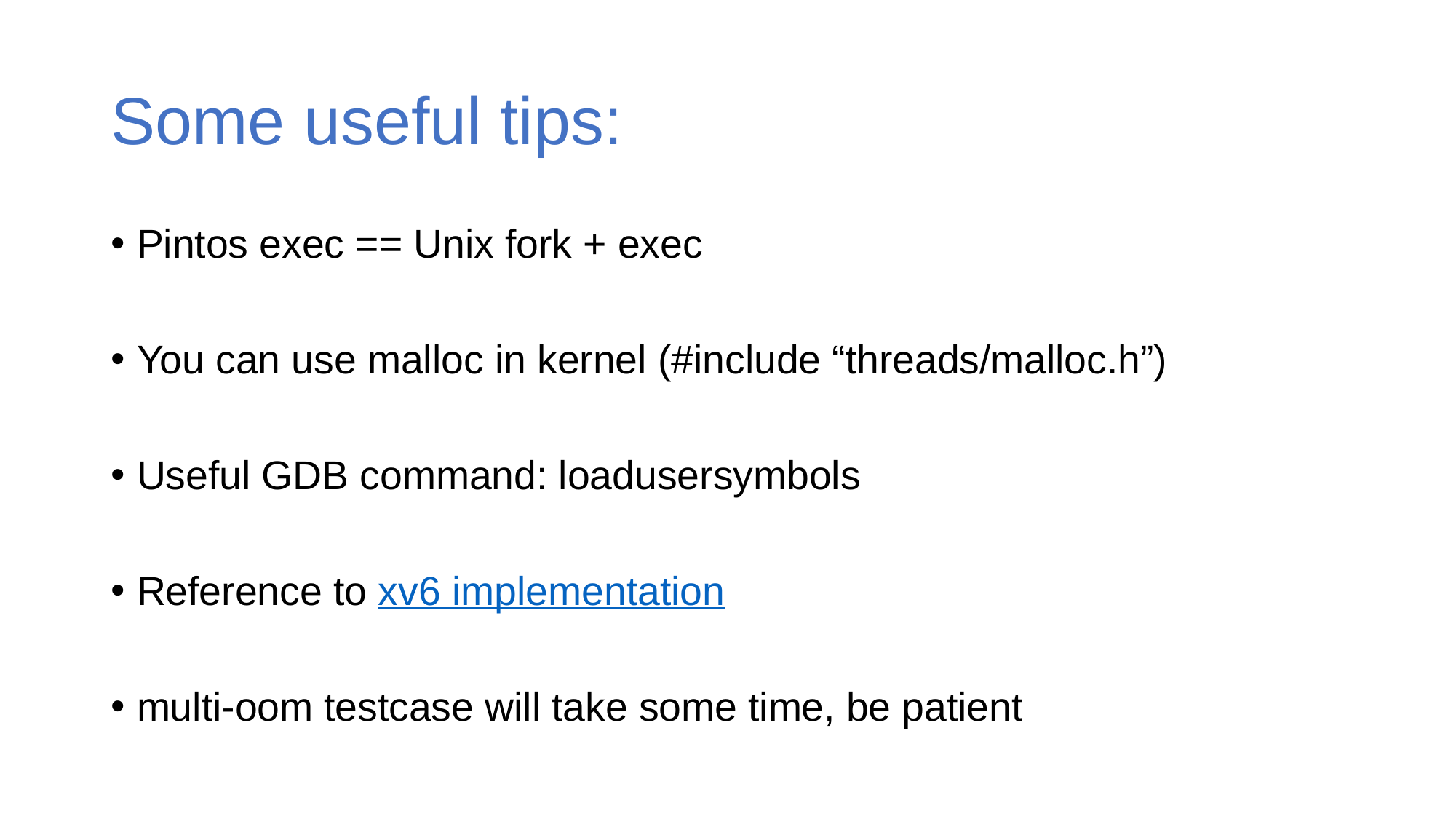

# Some useful tips:
Pintos exec == Unix fork + exec

You can use malloc in kernel (#include “threads/malloc.h”)

Useful GDB command: loadusersymbols

Reference to xv6 implementation

multi-oom testcase will take some time, be patient